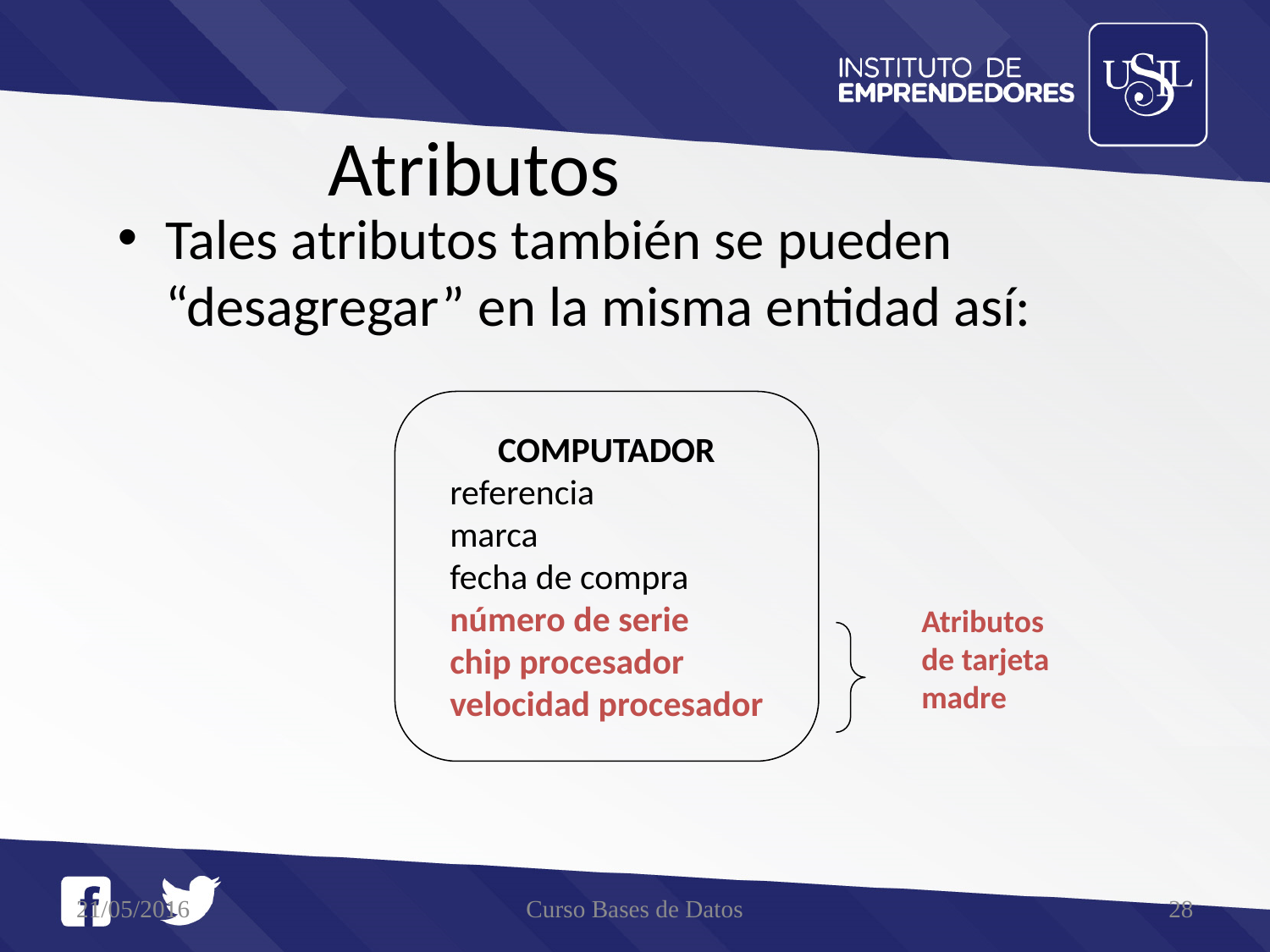

# Atributos
Tales atributos también se pueden “desagregar” en la misma entidad así:

COMPUTADOR
referencia
marca
fecha de compra
número de serie
chip procesador
velocidad procesador
Atributos
de tarjeta
madre

21/05/2016
Curso Bases de Datos
28